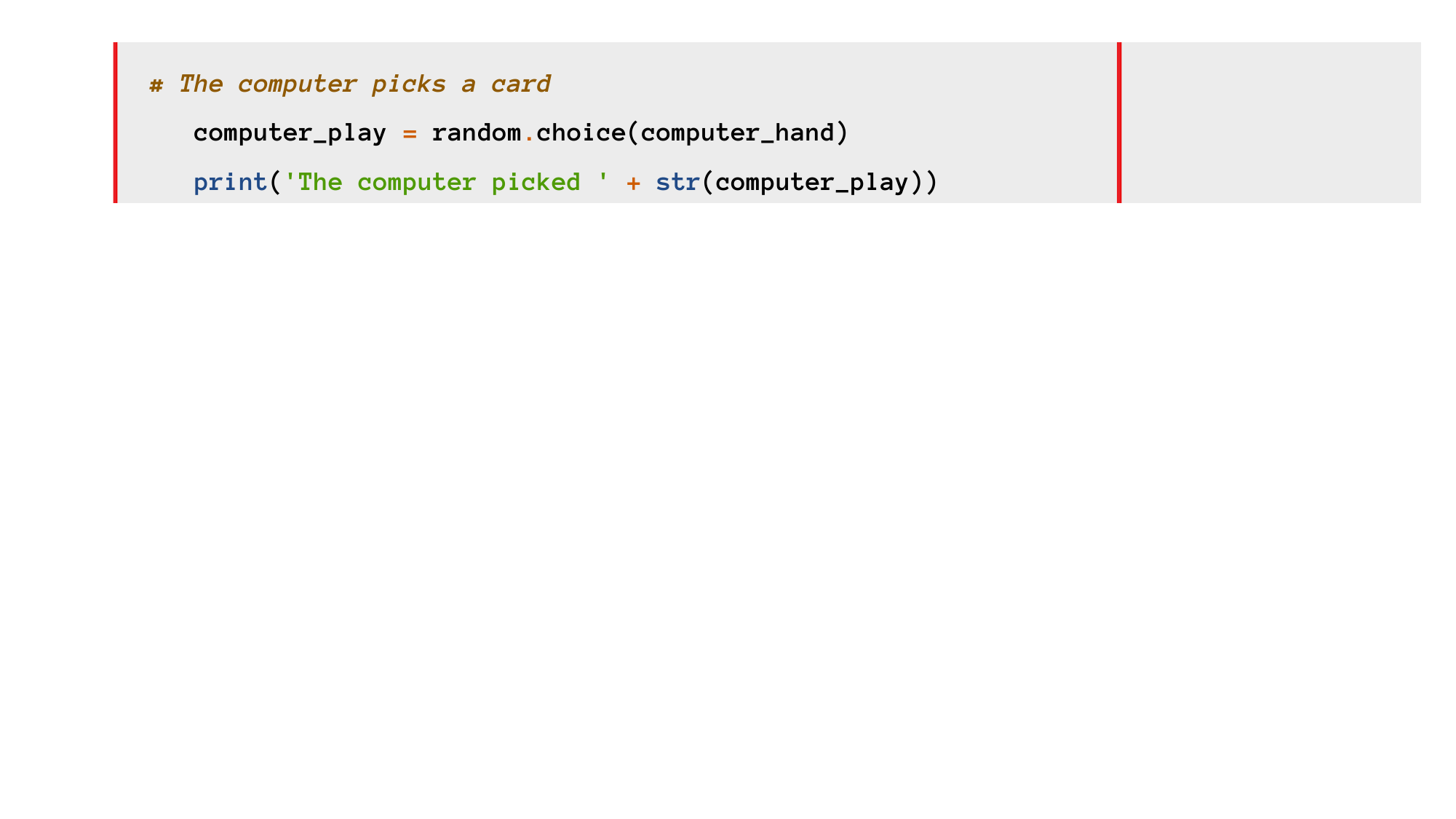

# The computer picks a card
    computer_play = random.choice(computer_hand)
    print('The computer picked ' + str(computer_play))